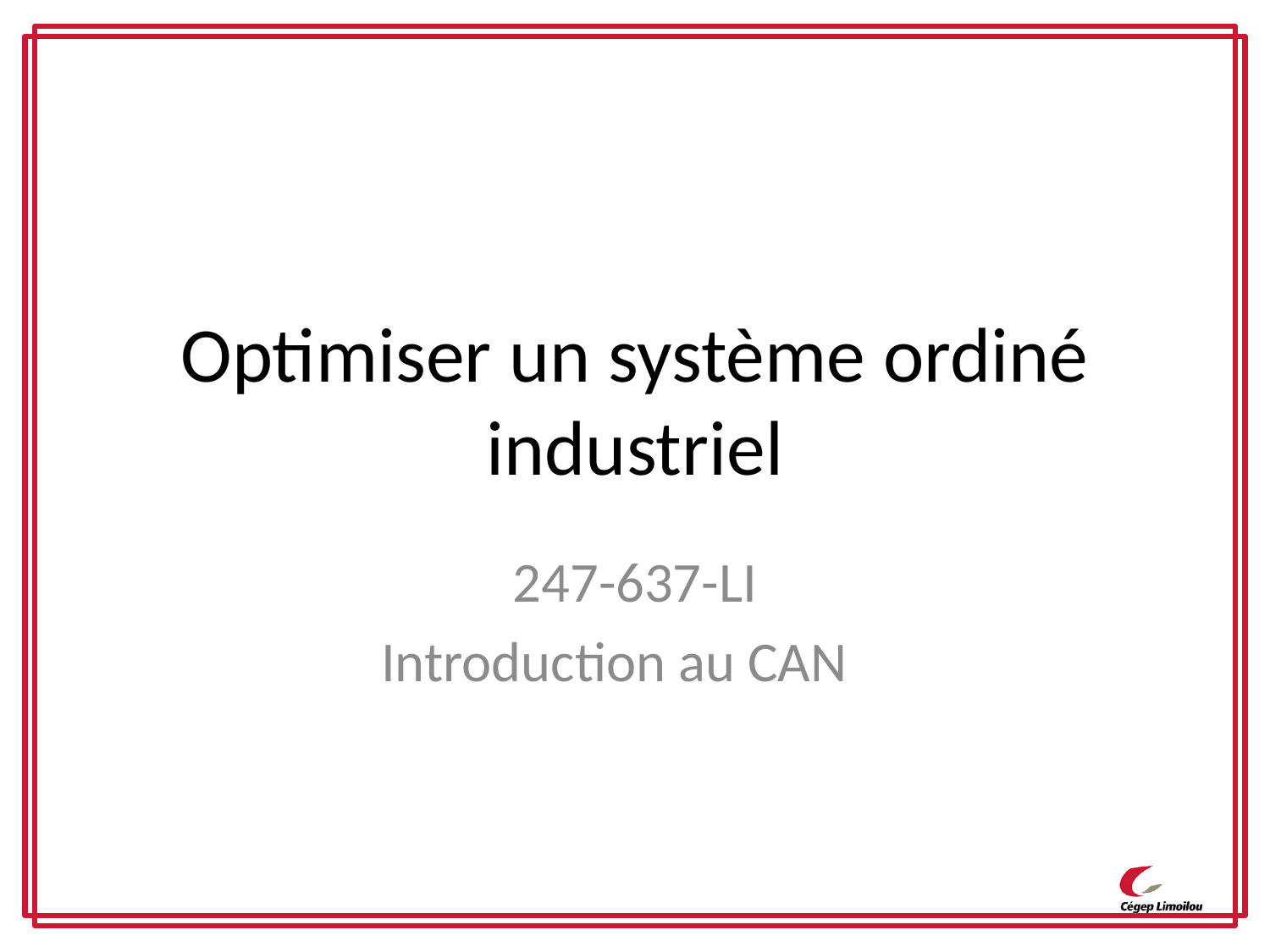

# Optimiser un système ordiné industriel
247-637-LI
Introduction au CAN